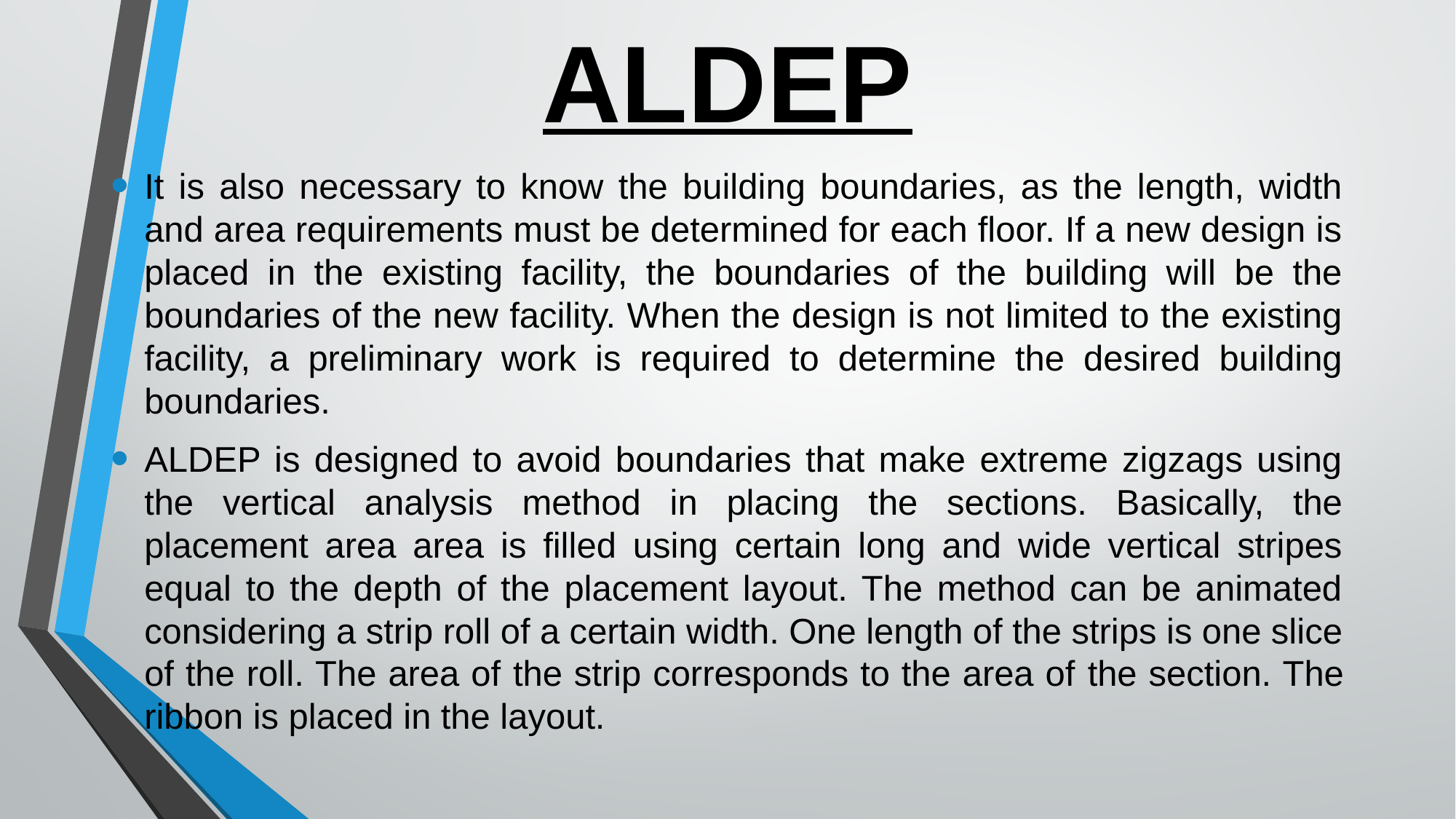

# ALDEP
It is also necessary to know the building boundaries, as the length, width and area requirements must be determined for each floor. If a new design is placed in the existing facility, the boundaries of the building will be the boundaries of the new facility. When the design is not limited to the existing facility, a preliminary work is required to determine the desired building boundaries.
ALDEP is designed to avoid boundaries that make extreme zigzags using the vertical analysis method in placing the sections. Basically, the placement area area is filled using certain long and wide vertical stripes equal to the depth of the placement layout. The method can be animated considering a strip roll of a certain width. One length of the strips is one slice of the roll. The area of ​​the strip corresponds to the area of ​​the section. The ribbon is placed in the layout.